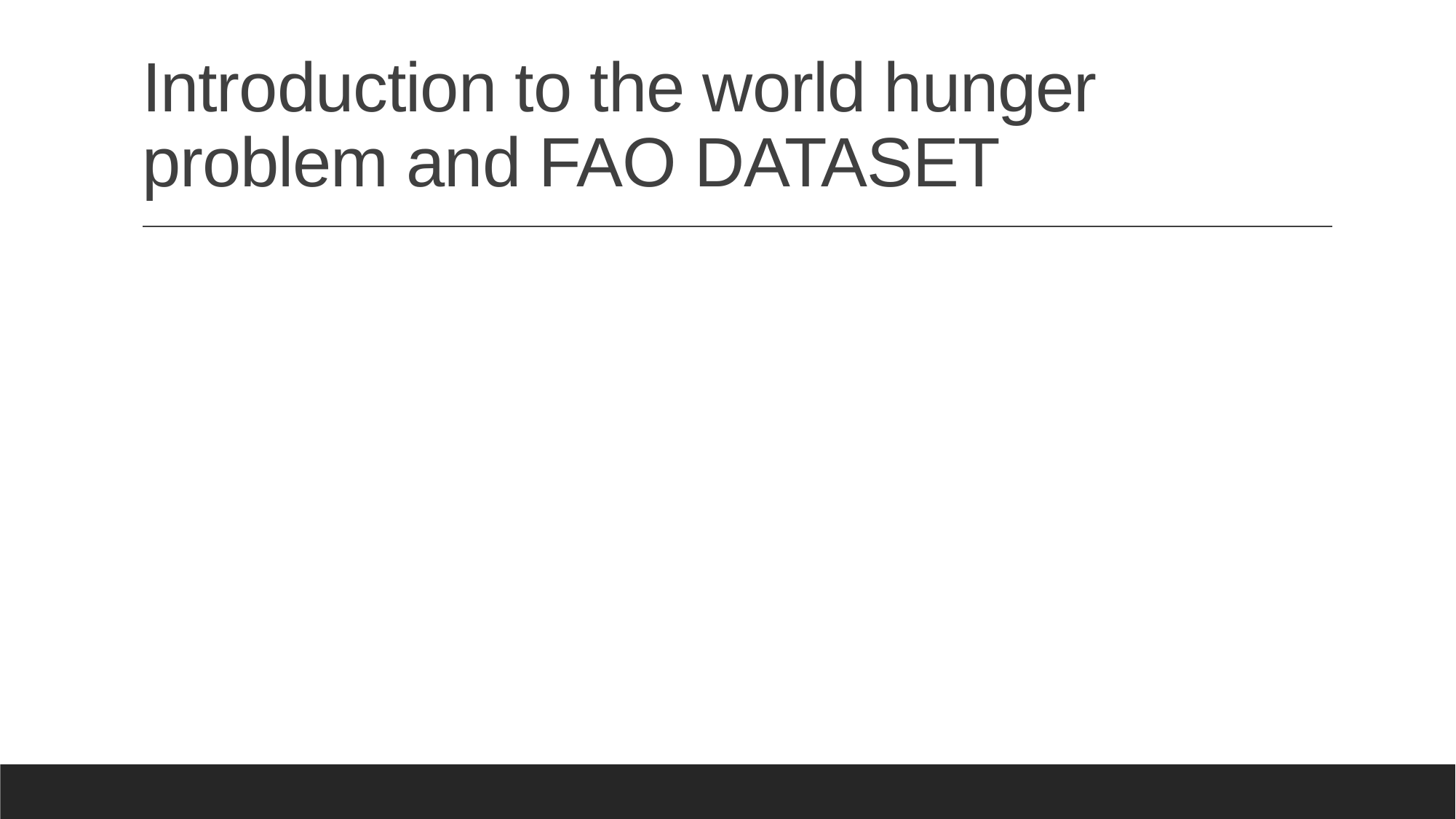

# Introduction to the world hunger problem and FAO DATASET